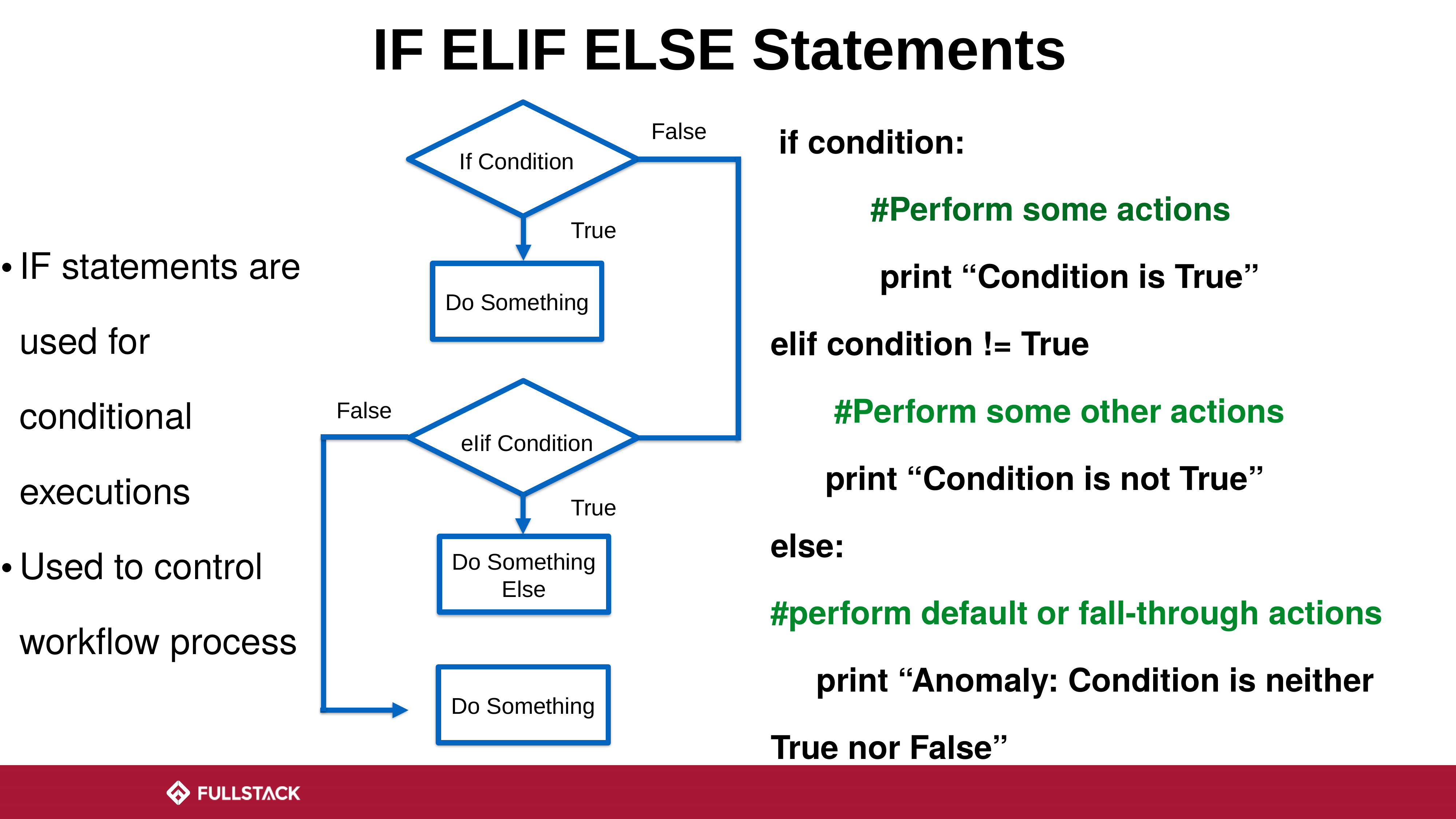

# IF ELIF ELSE Statements
if condition:
           #Perform some actions
            print “Condition is True”
elif condition != True
       #Perform some other actions
      print “Condition is not True”
else:
#perform default or fall-through actions
     print “Anomaly: Condition is neither True nor False”

False
If Condition
IF statements are used for conditional executions
Used to control workflow process
True
Do Something

False
eIif Condition
True
Do Something Else
Do Something